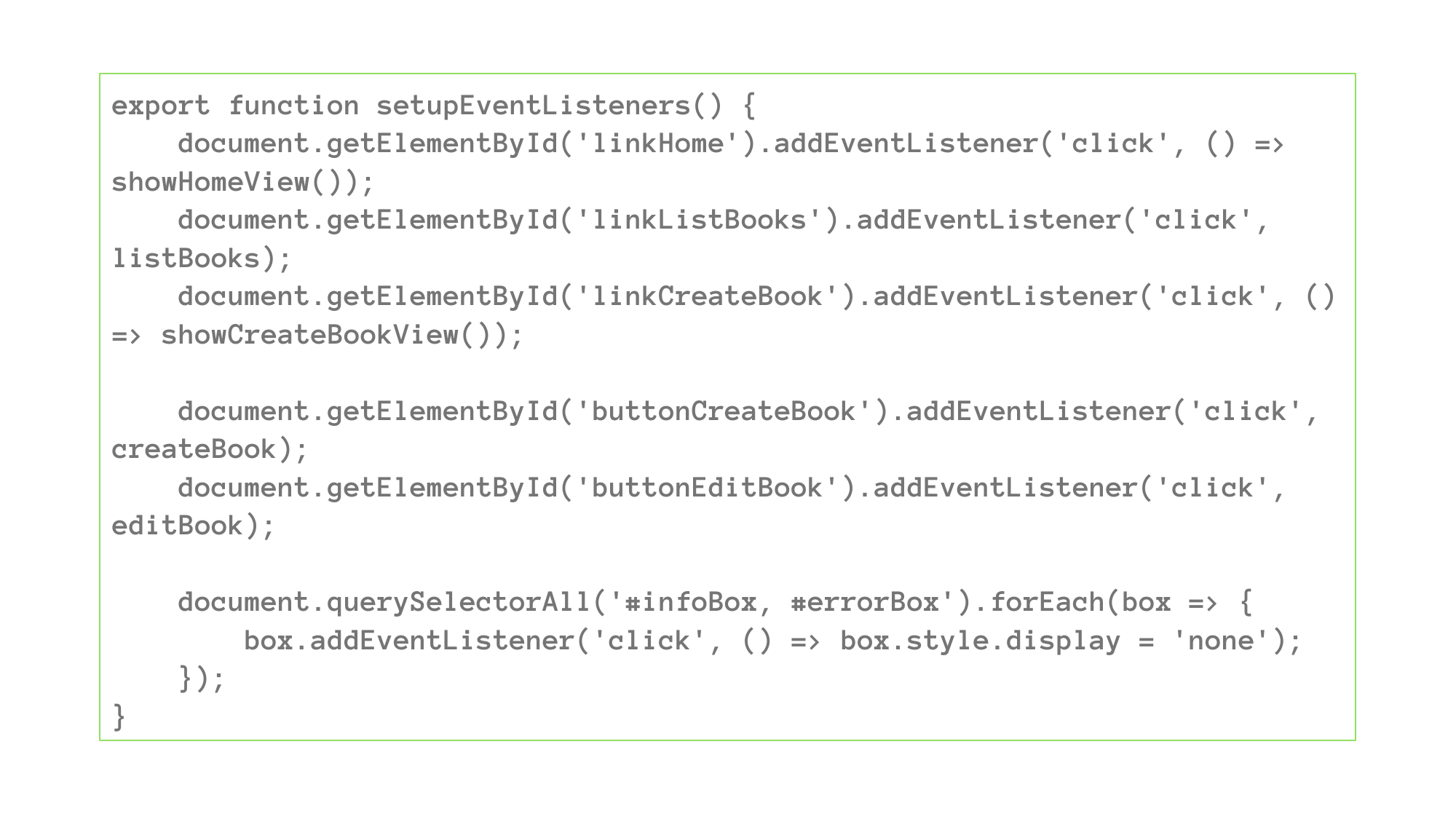

export function setupEventListeners() {
    document.getElementById('linkHome').addEventListener('click', () => showHomeView());
    document.getElementById('linkListBooks').addEventListener('click', listBooks);
    document.getElementById('linkCreateBook').addEventListener('click', () => showCreateBookView());

    document.getElementById('buttonCreateBook').addEventListener('click', createBook);
    document.getElementById('buttonEditBook').addEventListener('click', editBook);

    document.querySelectorAll('#infoBox, #errorBox').forEach(box => {
        box.addEventListener('click', () => box.style.display = 'none');
    });
}
27